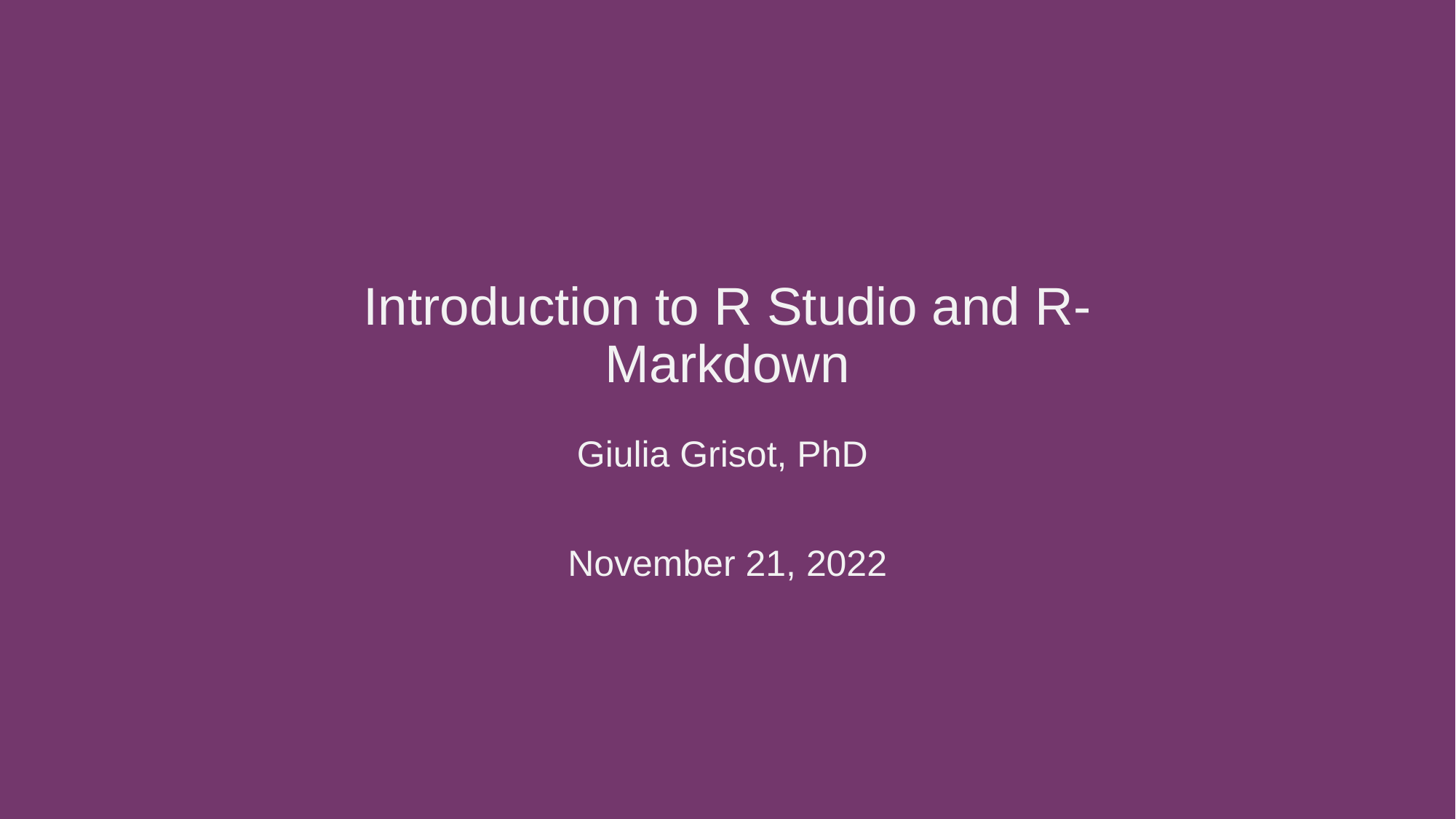

# Introduction to R Studio and R-Markdown
Giulia Grisot, PhD

November 21, 2022